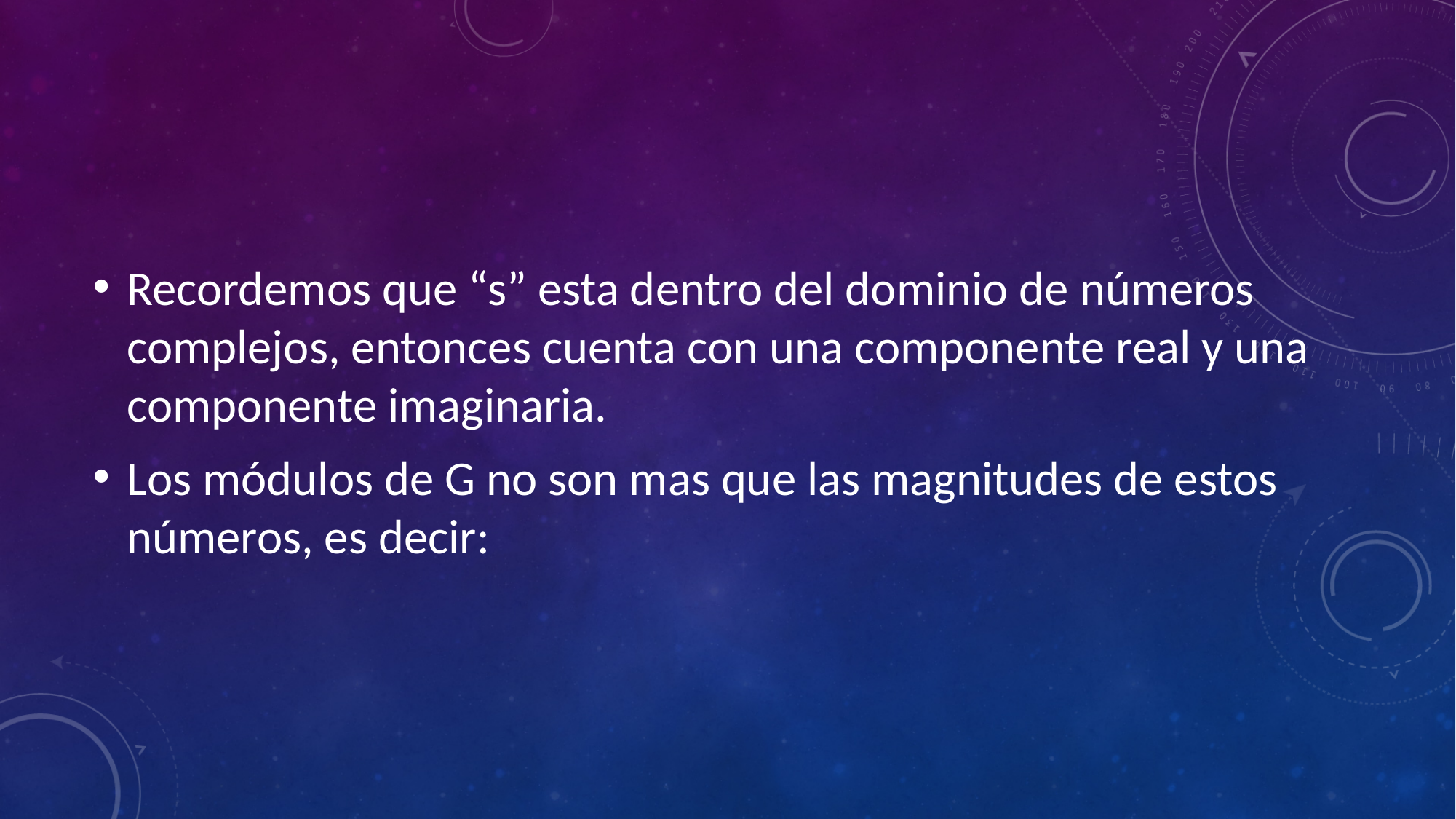

Recordemos que “s” esta dentro del dominio de números complejos, entonces cuenta con una componente real y una componente imaginaria.
Los módulos de G no son mas que las magnitudes de estos números, es decir: